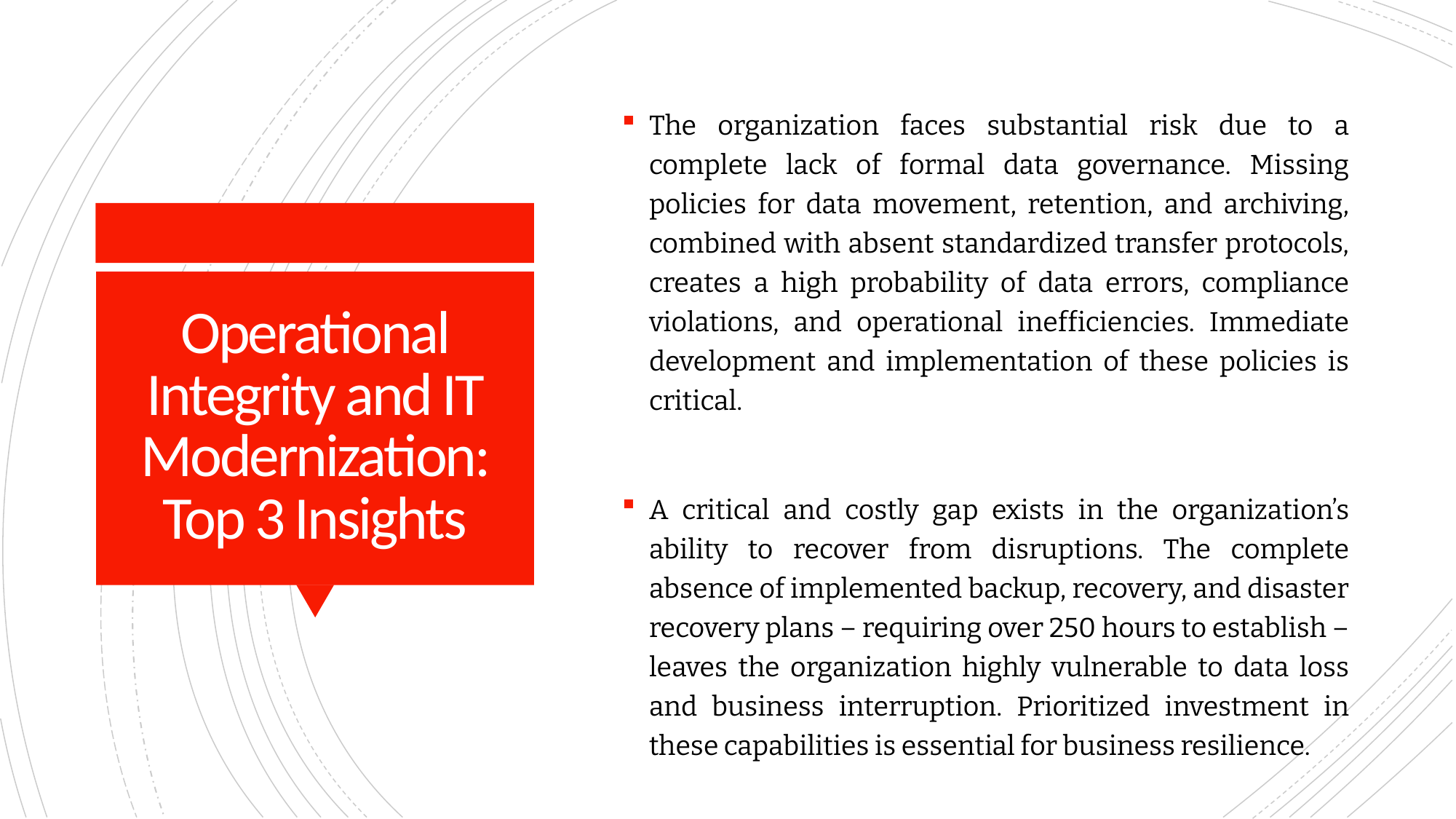

The organization faces substantial risk due to a complete lack of formal data governance. Missing policies for data movement, retention, and archiving, combined with absent standardized transfer protocols, creates a high probability of data errors, compliance violations, and operational inefficiencies. Immediate development and implementation of these policies is critical.

A critical and costly gap exists in the organization’s ability to recover from disruptions. The complete absence of implemented backup, recovery, and disaster recovery plans – requiring over 250 hours to establish – leaves the organization highly vulnerable to data loss and business interruption. Prioritized investment in these capabilities is essential for business resilience.

The organization’s IT infrastructure is operating without proactive lifecycle management, increasing technical debt and limiting future scalability. The lack of system decommissioning processes and regular architecture reviews indicates reliance on potentially outdated technology and hinders the ability to adapt to changing business requirements. A formal infrastructure lifecycle management program must be established.
# Operational Integrity and IT Modernization: Top 3 Insights